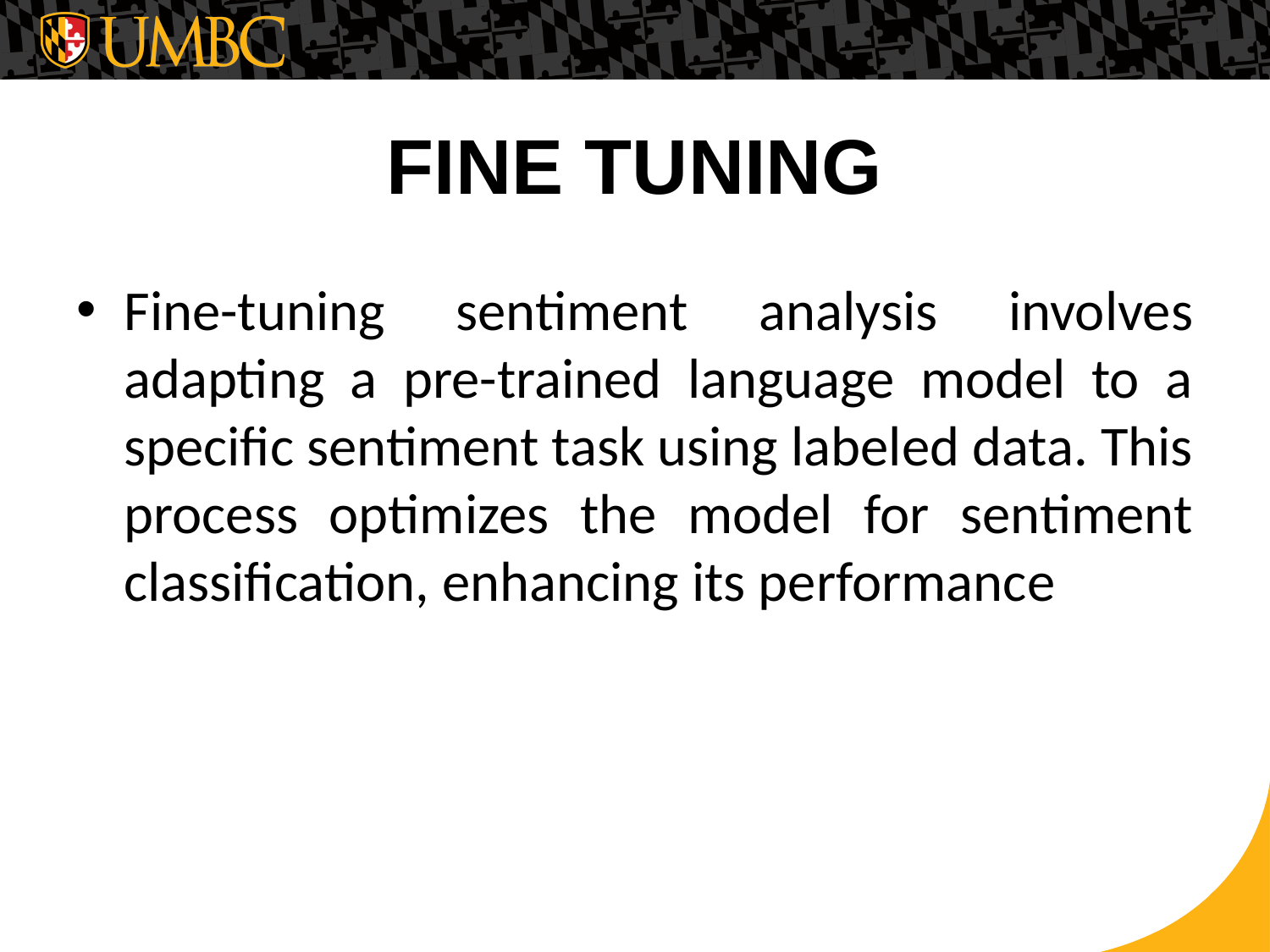

# FINE TUNING
Fine-tuning sentiment analysis involves adapting a pre-trained language model to a specific sentiment task using labeled data. This process optimizes the model for sentiment classification, enhancing its performance